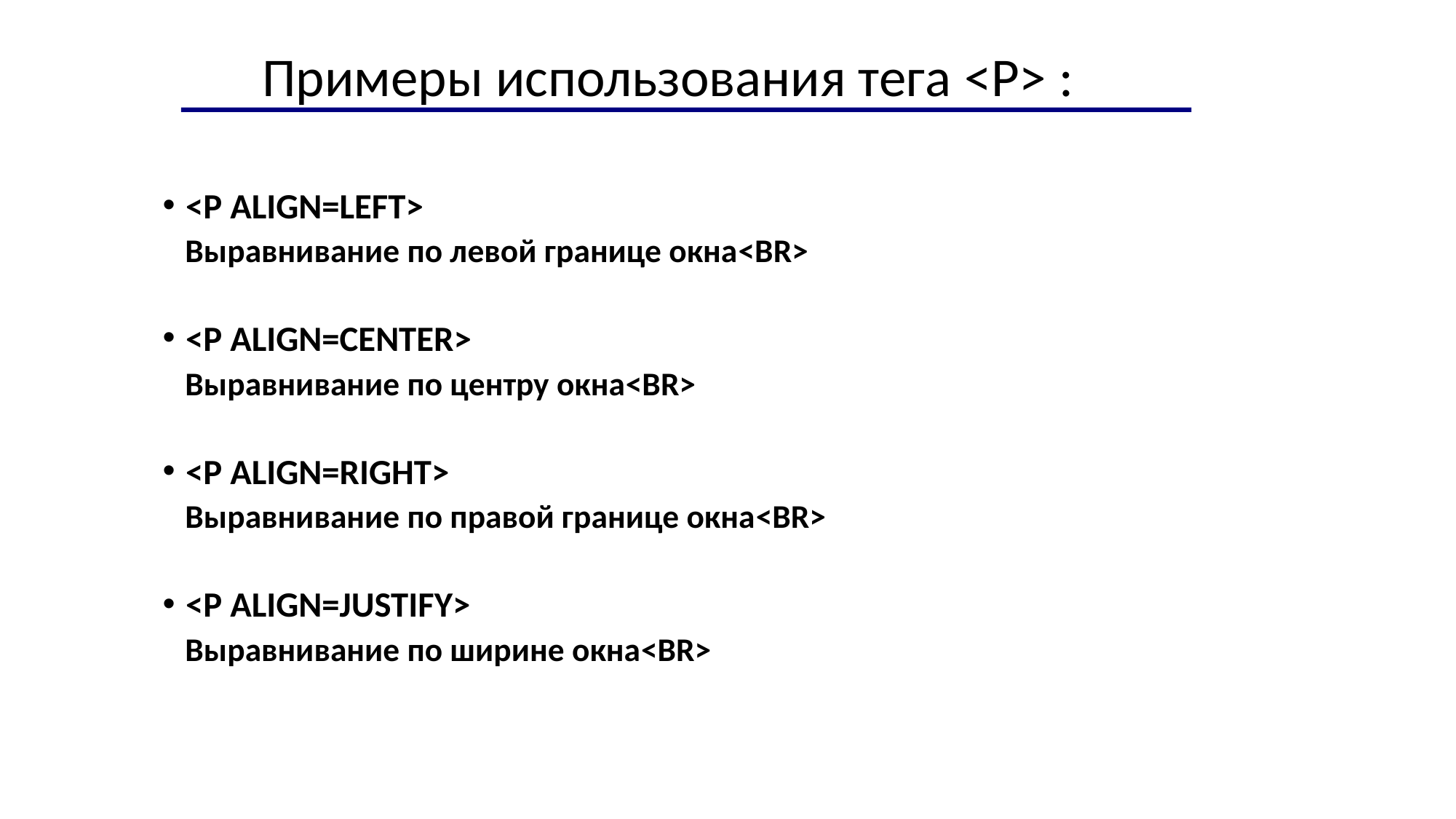

# Примеры использования тега <P> :

<P ALIGN=LEFT>
   Выравнивание по левой границе окна<BR>

<P ALIGN=CENTER>
   Выравнивание по центру окна<BR>

<P ALIGN=RIGHT>
   Выравнивание по правой границе окна<BR>

<P ALIGN=JUSTIFY>
   Выравнивание по ширине окна<BR>